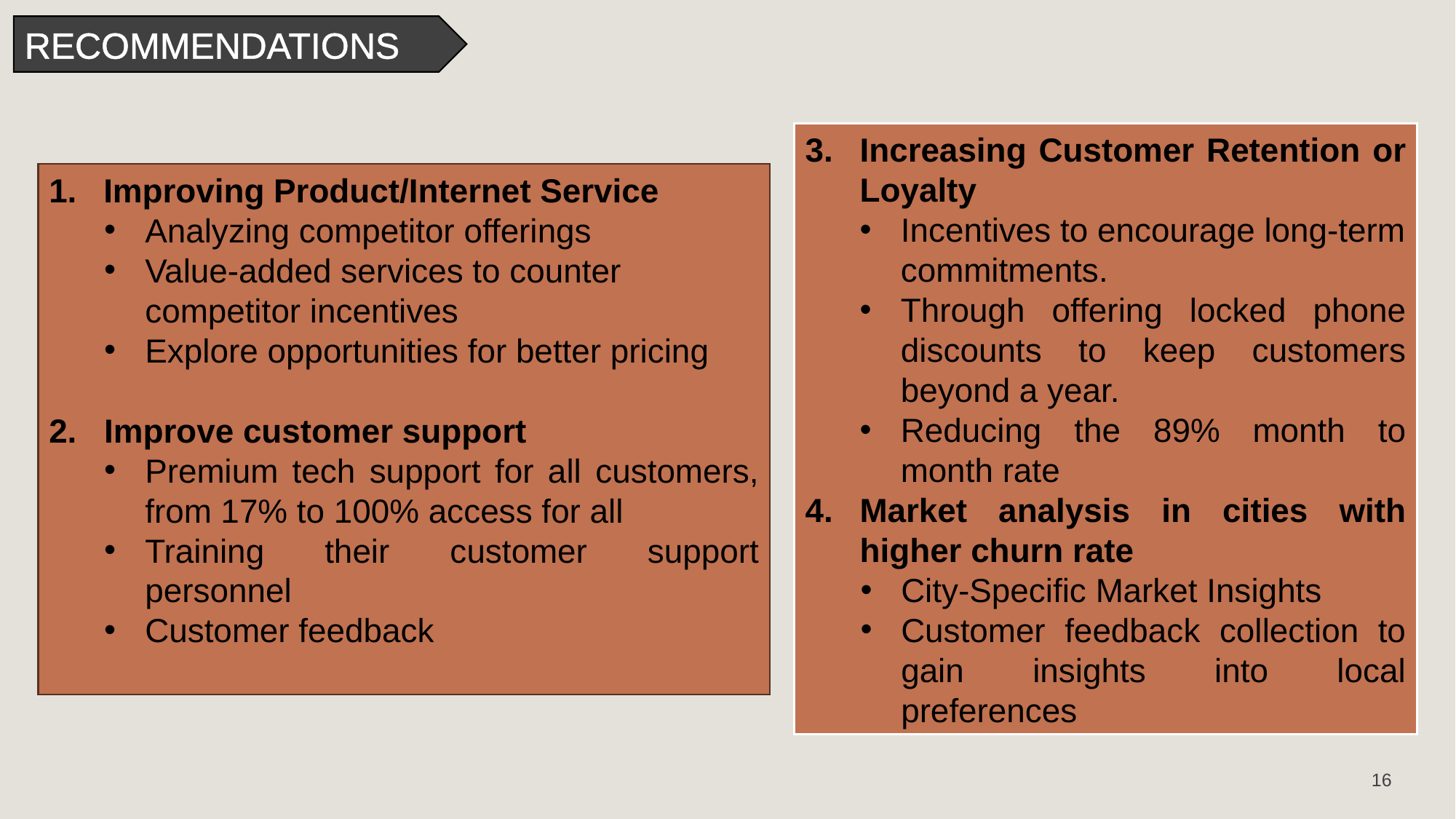

Recommendations
Increasing Customer Retention or Loyalty
Incentives to encourage long-term commitments.
Through offering locked phone discounts to keep customers beyond a year.
Reducing the 89% month to month rate
Market analysis in cities with higher churn rate
City-Specific Market Insights
Customer feedback collection to gain insights into local preferences
Improving Product/Internet Service
Analyzing competitor offerings
Value-added services to counter competitor incentives
Explore opportunities for better pricing

Improve customer support
Premium tech support for all customers, from 17% to 100% access for all
Training their customer support personnel
Customer feedback

16